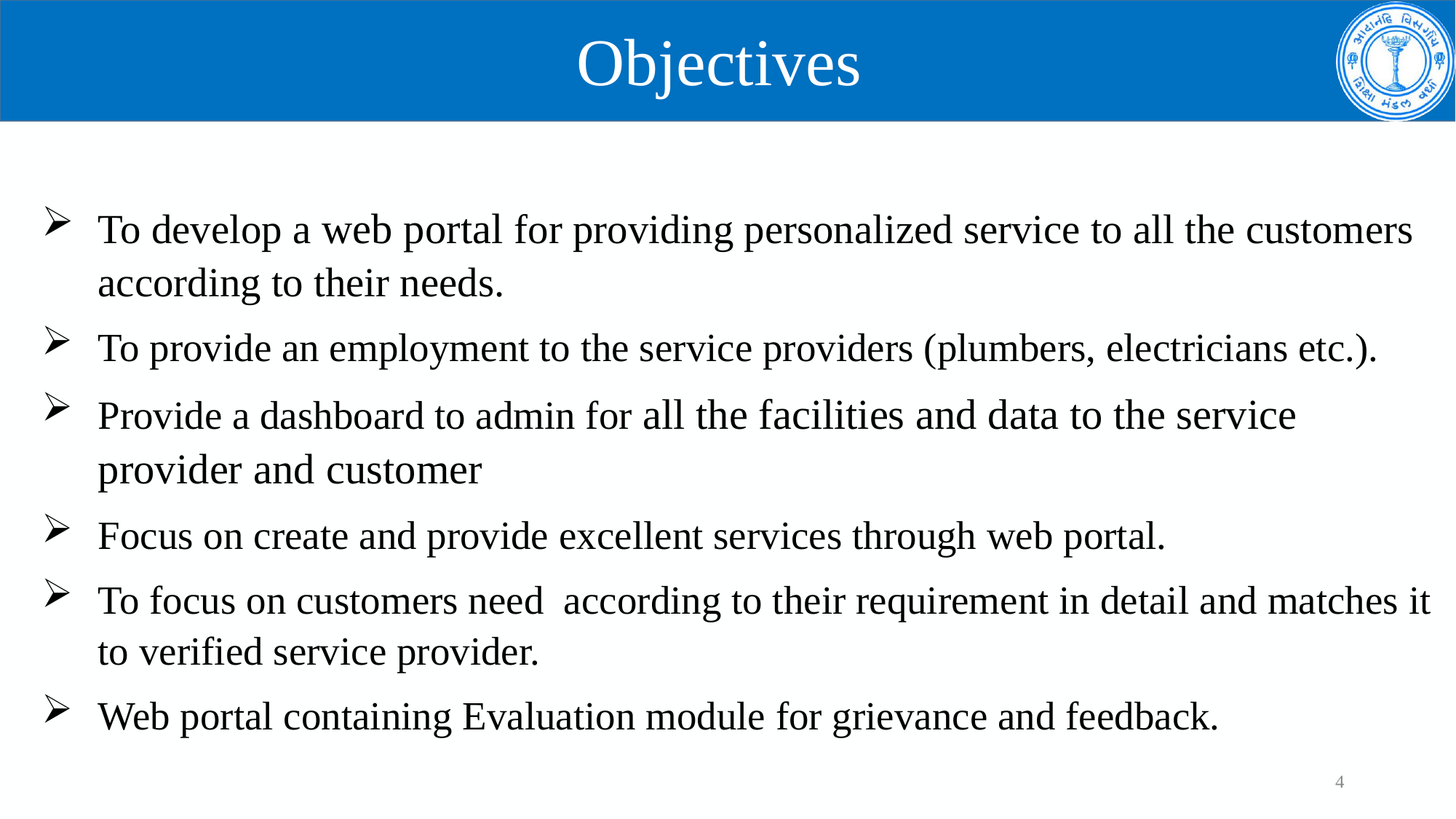

# Objectives
To develop a web portal for providing personalized service to all the customers according to their needs.
To provide an employment to the service providers (plumbers, electricians etc.).
Provide a dashboard to admin for all the facilities and data to the service provider and customer
Focus on create and provide excellent services through web portal.
To focus on customers need  according to their requirement in detail and matches it to verified service provider.
Web portal containing Evaluation module for grievance and feedback.

4